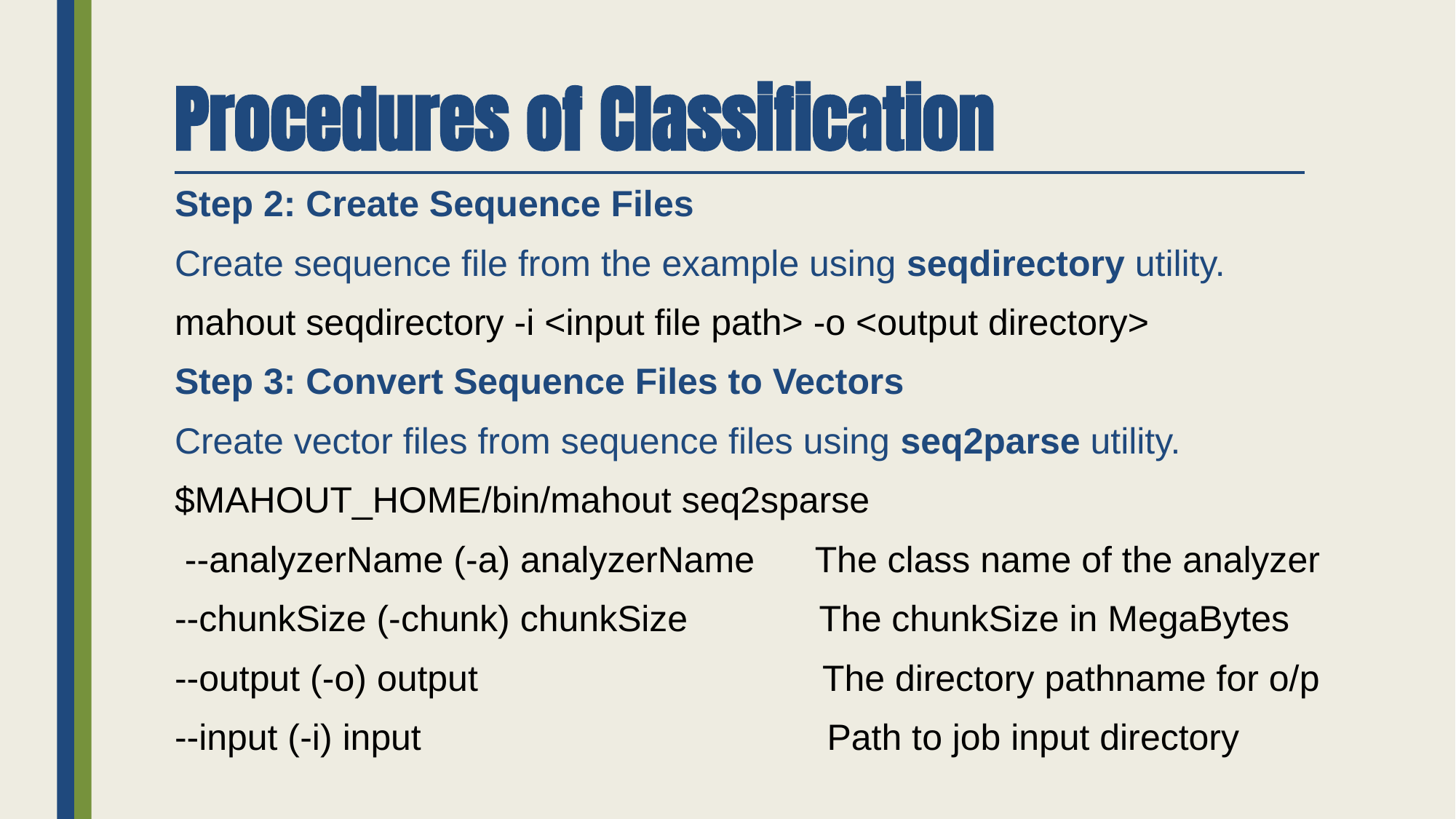

# Procedures of Classification
Step 2: Create Sequence Files
Create sequence file from the example using seqdirectory utility.
mahout seqdirectory -i <input file path> -o <output directory>
Step 3: Convert Sequence Files to Vectors
Create vector files from sequence files using seq2parse utility.
$MAHOUT_HOME/bin/mahout seq2sparse
 --analyzerName (-a) analyzerName      The class name of the analyzer
--chunkSize (-chunk) chunkSize             The chunkSize in MegaBytes
--output (-o) output                                  The directory pathname for o/p
--input (-i) input                                        Path to job input directory